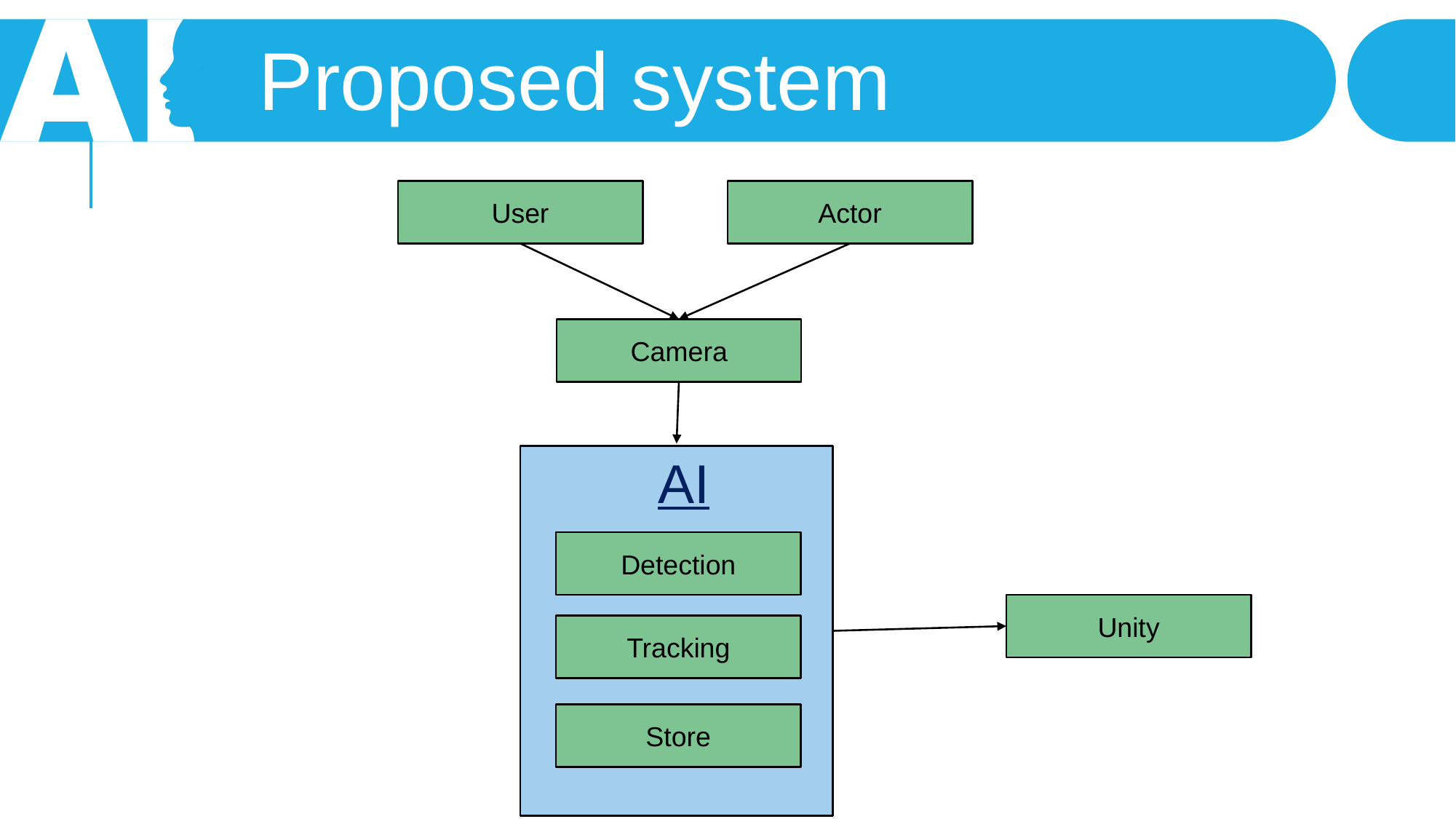

Proposed system
User
Actor
Camera
     AI

Detection
Unity
Tracking
Store